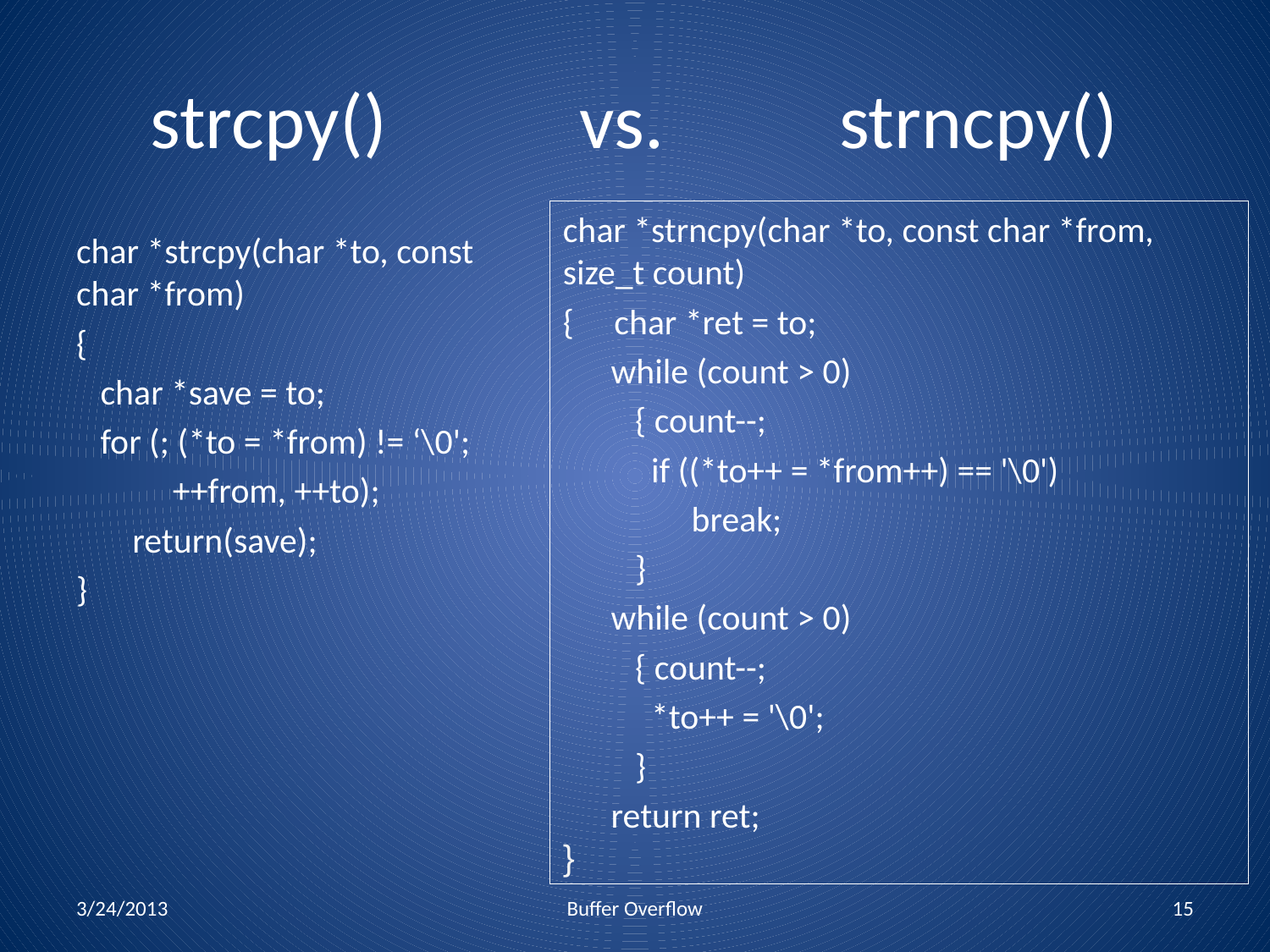

# strcpy()           vs.          strncpy()
char *strncpy(char *to, const char *from, size_t count)
{     char *ret = to;
      while (count > 0)
         { count--;
           if ((*to++ = *from++) == '\0')
                break;
         }
      while (count > 0)
         { count--;
           *to++ = '\0';
         }
      return ret;
}
char *strcpy(char *to, const char *from)
{
   char *save = to;
   for (; (*to = *from) != ‘\0';
            ++from, ++to);
       return(save);
}

3/24/2013
Buffer Overflow
15